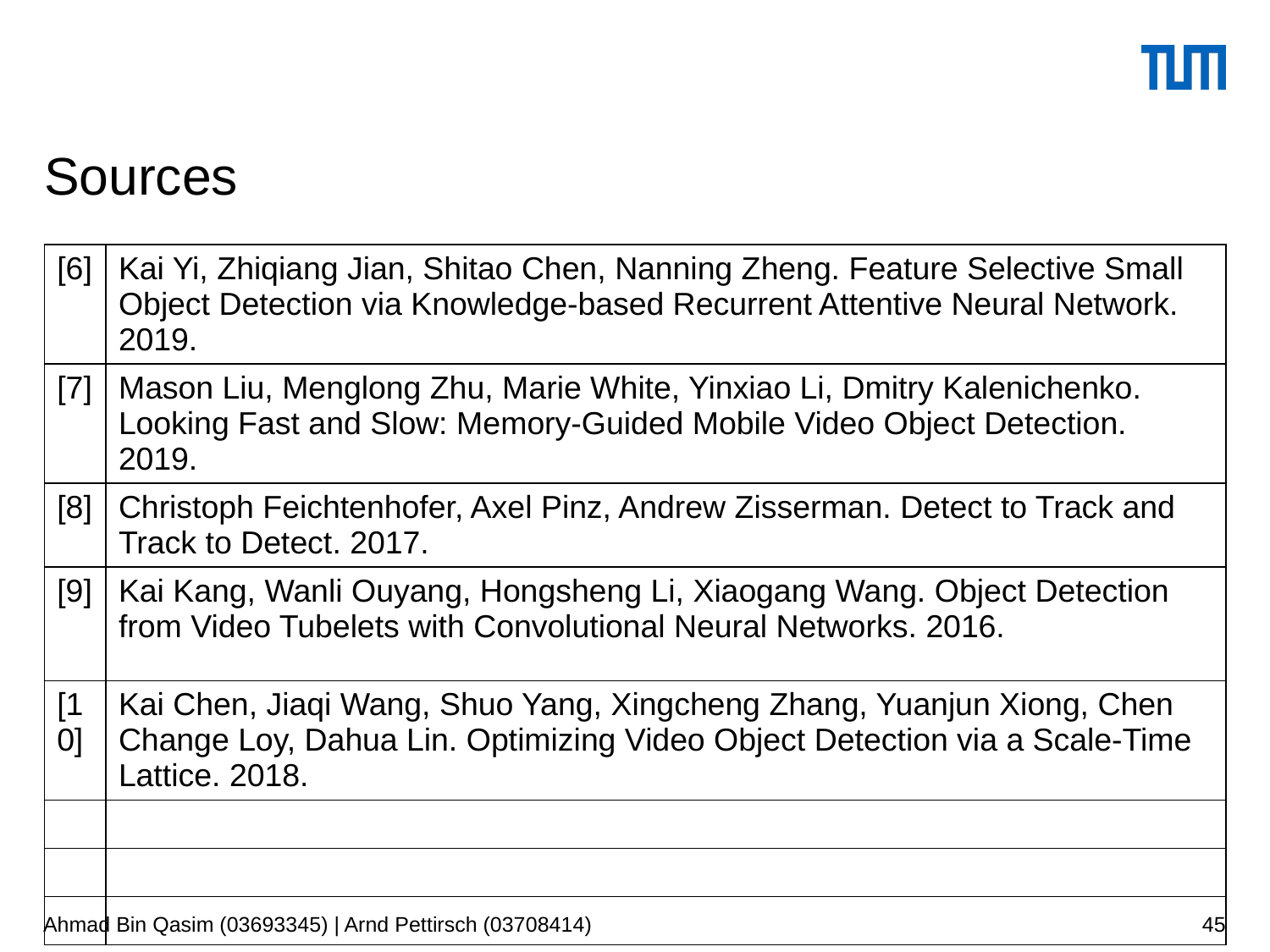

# Sources
| [6] | Kai Yi, Zhiqiang Jian, Shitao Chen, Nanning Zheng. Feature Selective Small Object Detection via Knowledge-based Recurrent Attentive Neural Network. 2019. |
| --- | --- |
| [7] | Mason Liu, Menglong Zhu, Marie White, Yinxiao Li, Dmitry Kalenichenko. Looking Fast and Slow: Memory-Guided Mobile Video Object Detection. 2019. |
| [8] | Christoph Feichtenhofer, Axel Pinz, Andrew Zisserman. Detect to Track and Track to Detect. 2017. |
| [9] | Kai Kang, Wanli Ouyang, Hongsheng Li, Xiaogang Wang. Object Detection from Video Tubelets with Convolutional Neural Networks. 2016. |
| [10] | Kai Chen, Jiaqi Wang, Shuo Yang, Xingcheng Zhang, Yuanjun Xiong, Chen Change Loy, Dahua Lin. Optimizing Video Object Detection via a Scale-Time Lattice. 2018. |
|  |  |
|  |  |
|  |  |
Ahmad Bin Qasim (03693345) | Arnd Pettirsch (03708414)
45